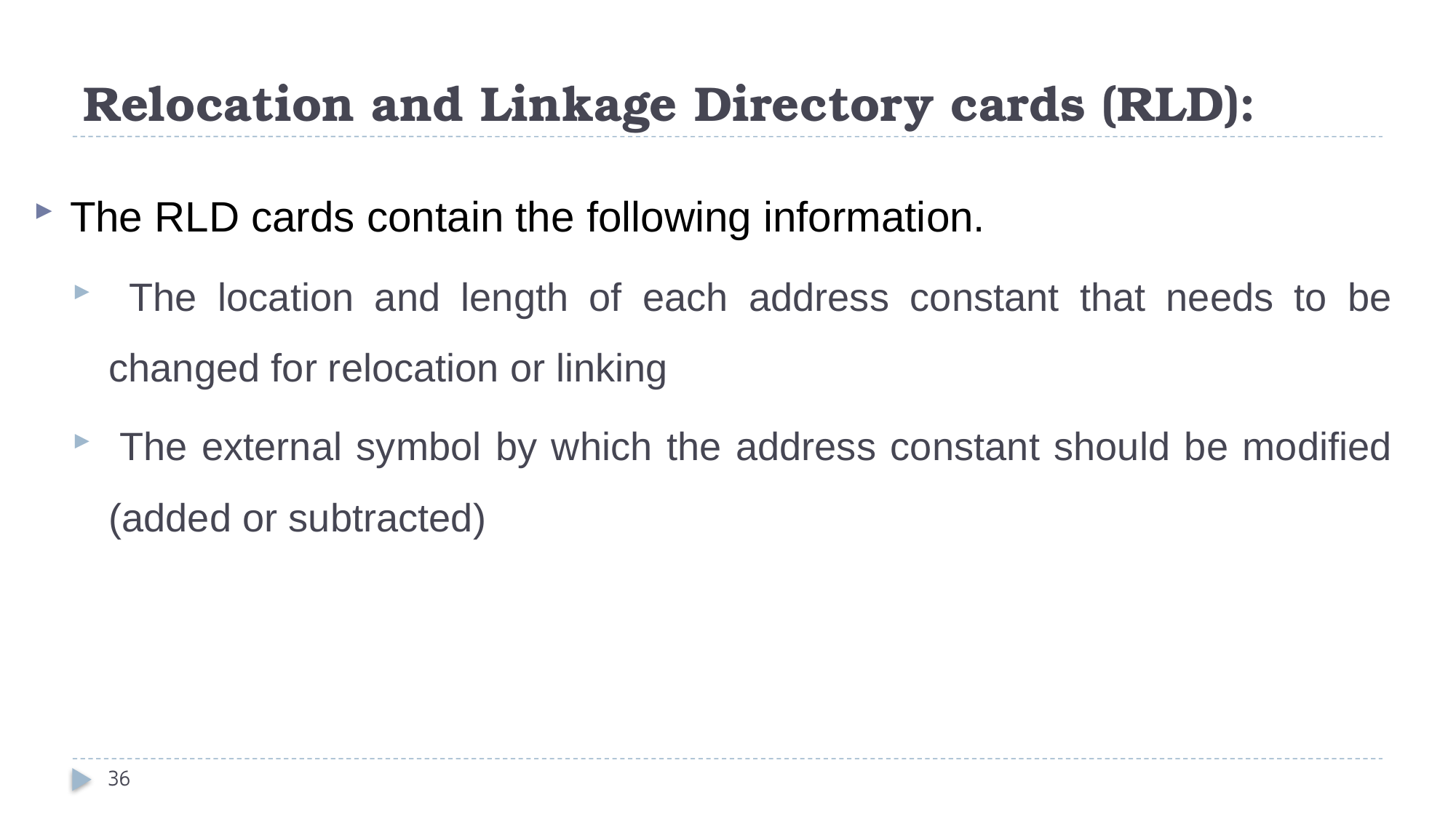

# Relocation and Linkage Directory cards (RLD):
The RLD cards contain the following information.
 The location and length of each address constant that needs to be changed for relocation or linking
 The external symbol by which the address constant should be modified (added or subtracted)

36